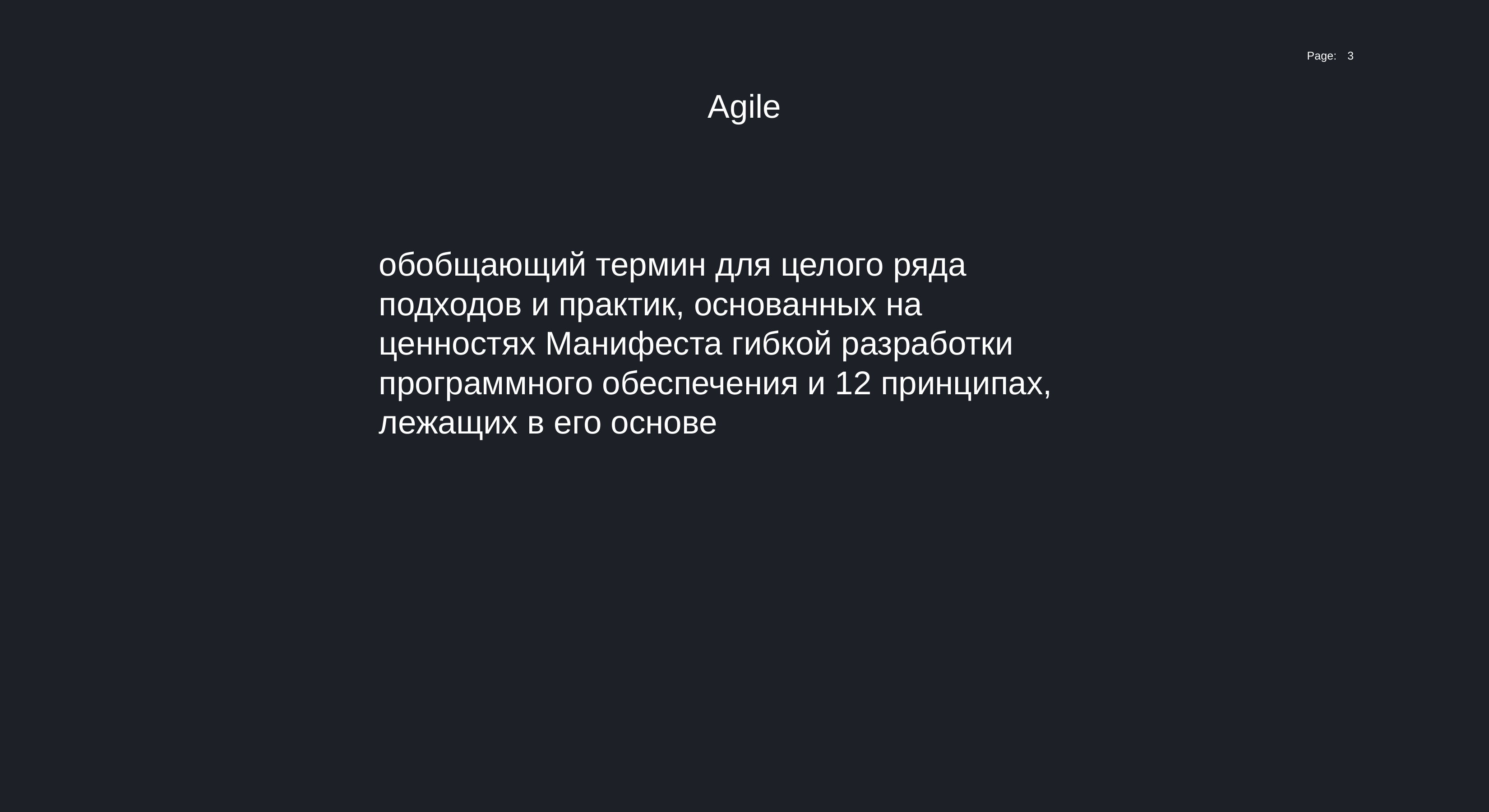

3
Agile
обобщающий термин для целого ряда подходов и практик, основанных на ценностях Манифеста гибкой разработки программного обеспечения и 12 принципах, лежащих в его основе